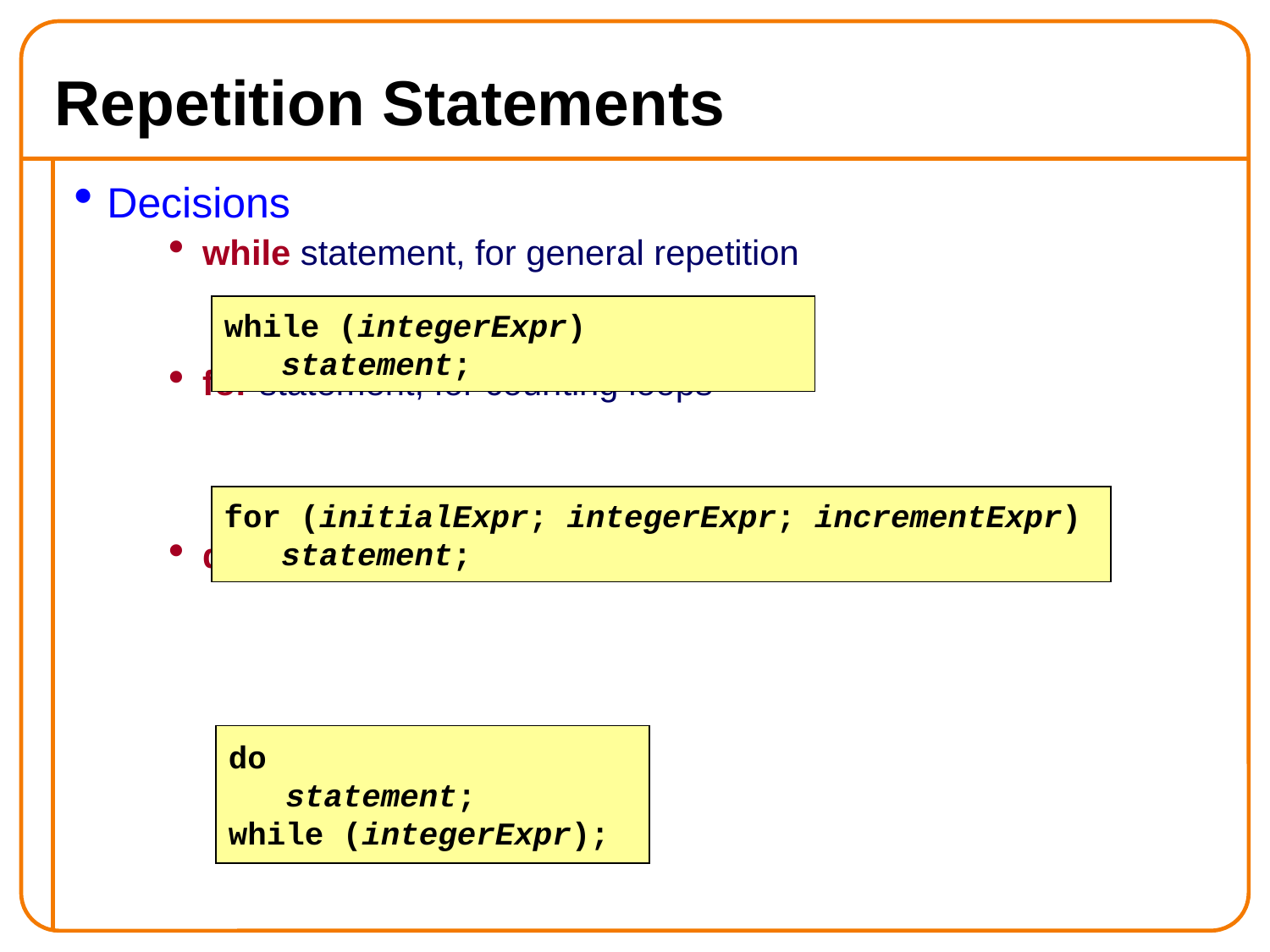

Repetition Statements
Decisions
while statement, for general repetition

for statement, for counting loops

do…while statement, for loops with test at trailing edge
while (integerExpr)
   statement;
for (initialExpr; integerExpr; incrementExpr)
   statement;
do
   statement;
while (integerExpr);